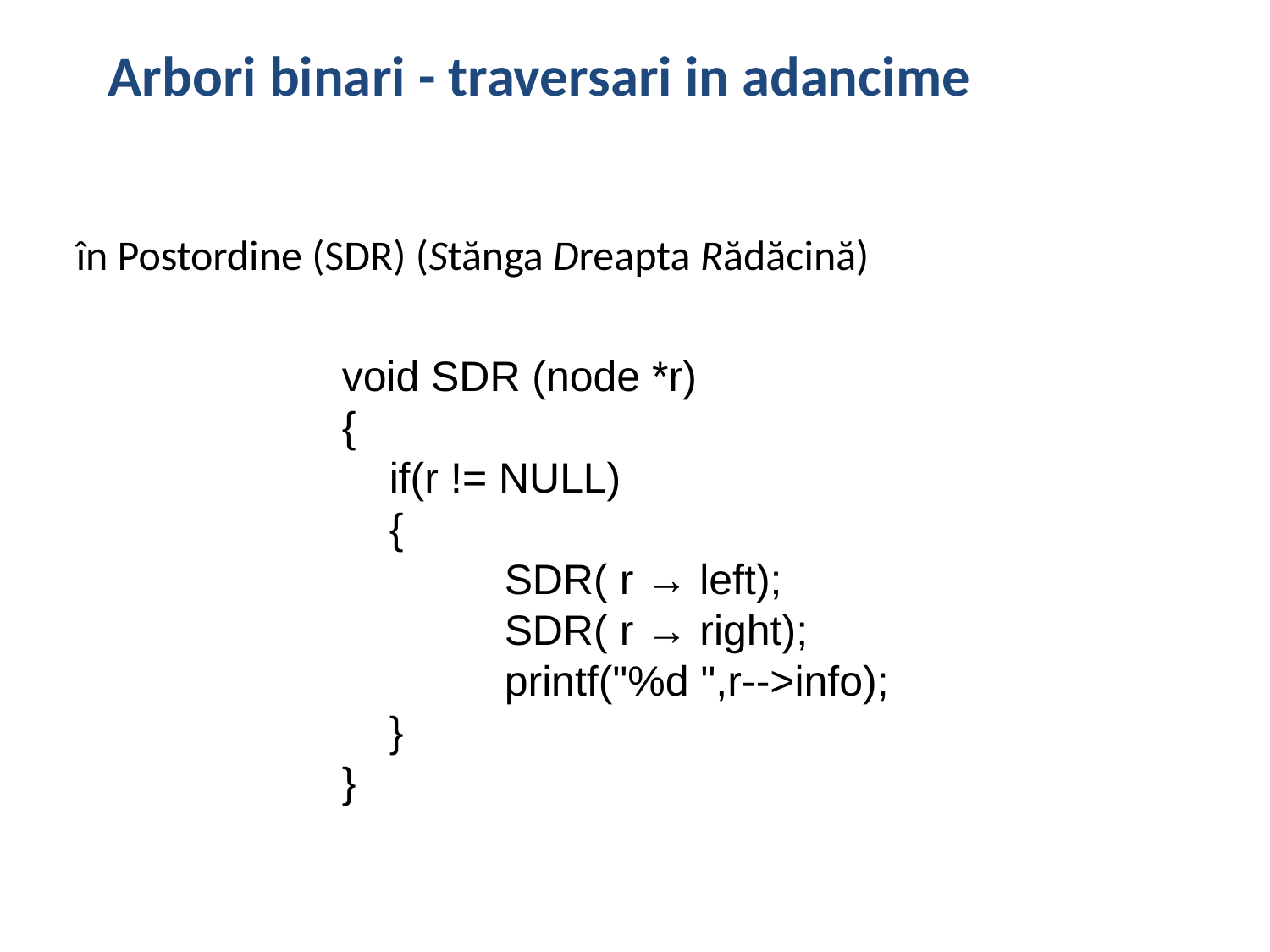

Arbori binari - traversari in adancime
în Postordine (SDR) (Stănga Dreapta Rădăcină)

void SDR (node *r)
{
    if(r != NULL)
    {
	   SDR( r → left);
	   SDR( r → right);
	    printf("%d ",r-->info);
    }
}